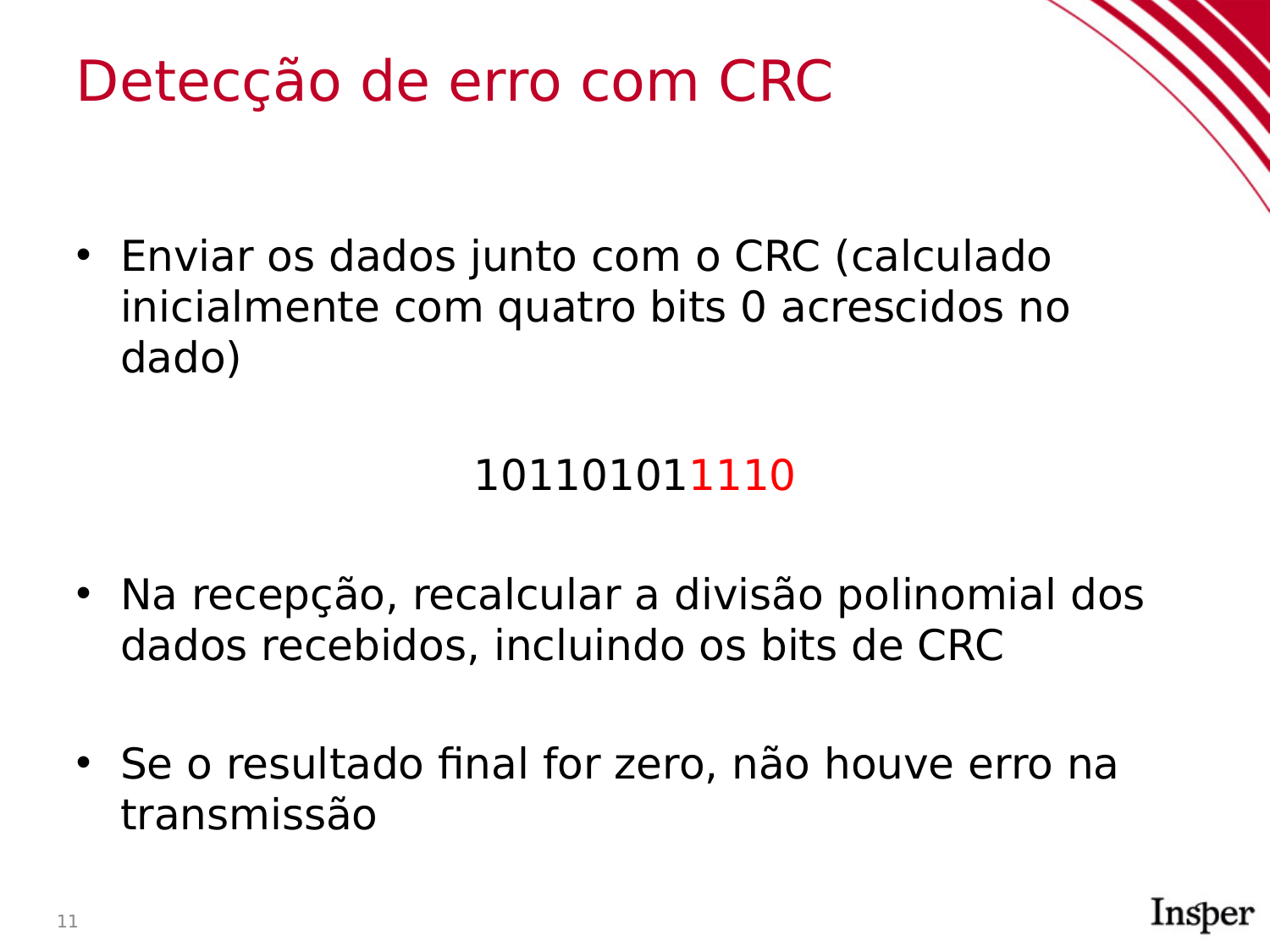

# Detecção de erro com CRC
Enviar os dados junto com o CRC (calculado inicialmente com quatro bits 0 acrescidos no dado)

101101011110

Na recepção, recalcular a divisão polinomial dos dados recebidos, incluindo os bits de CRC

Se o resultado final for zero, não houve erro na transmissão
11